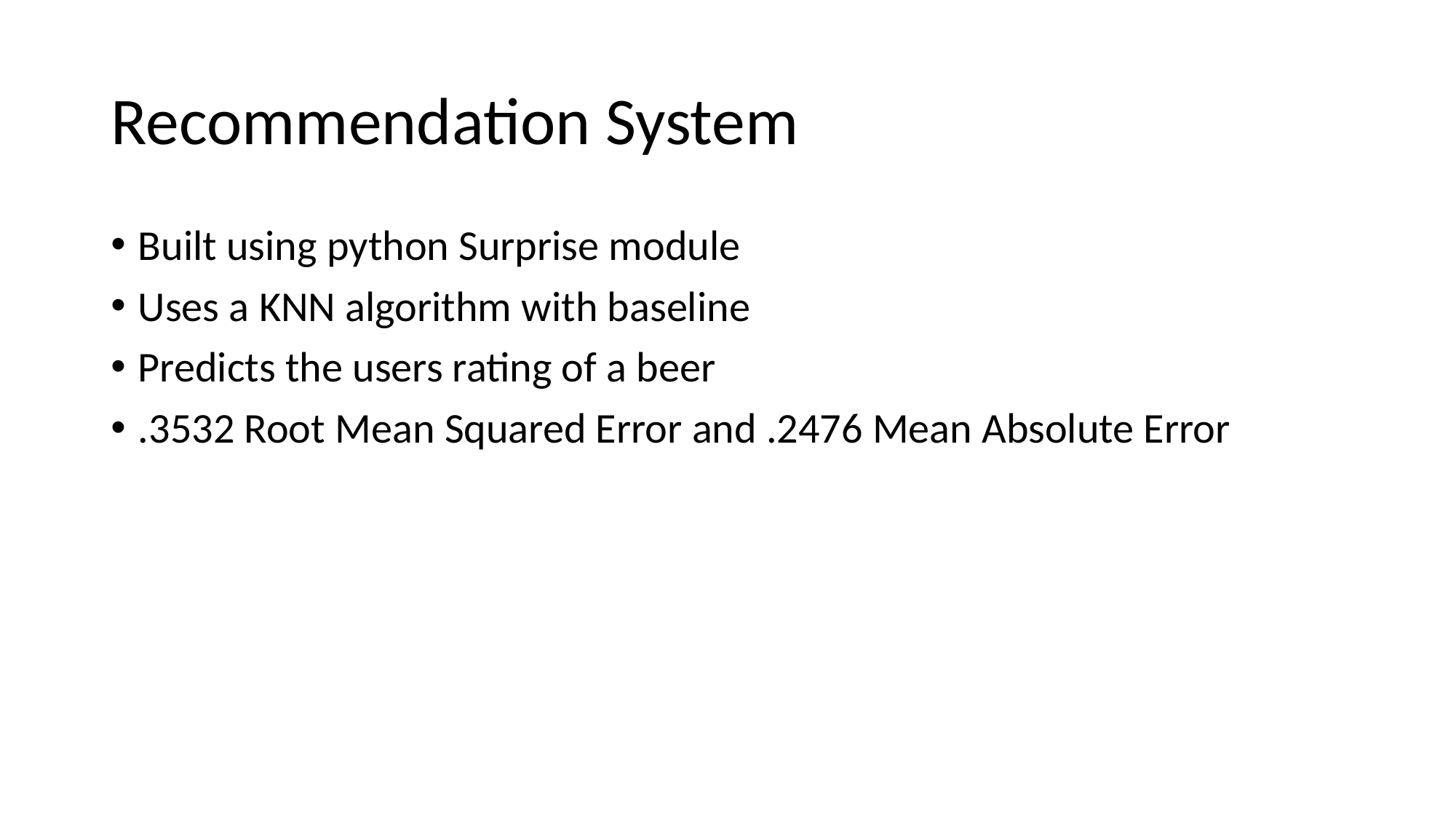

# Recommendation System
Built using python Surprise module
Uses a KNN algorithm with baseline
Predicts the users rating of a beer
.3532 Root Mean Squared Error and .2476 Mean Absolute Error